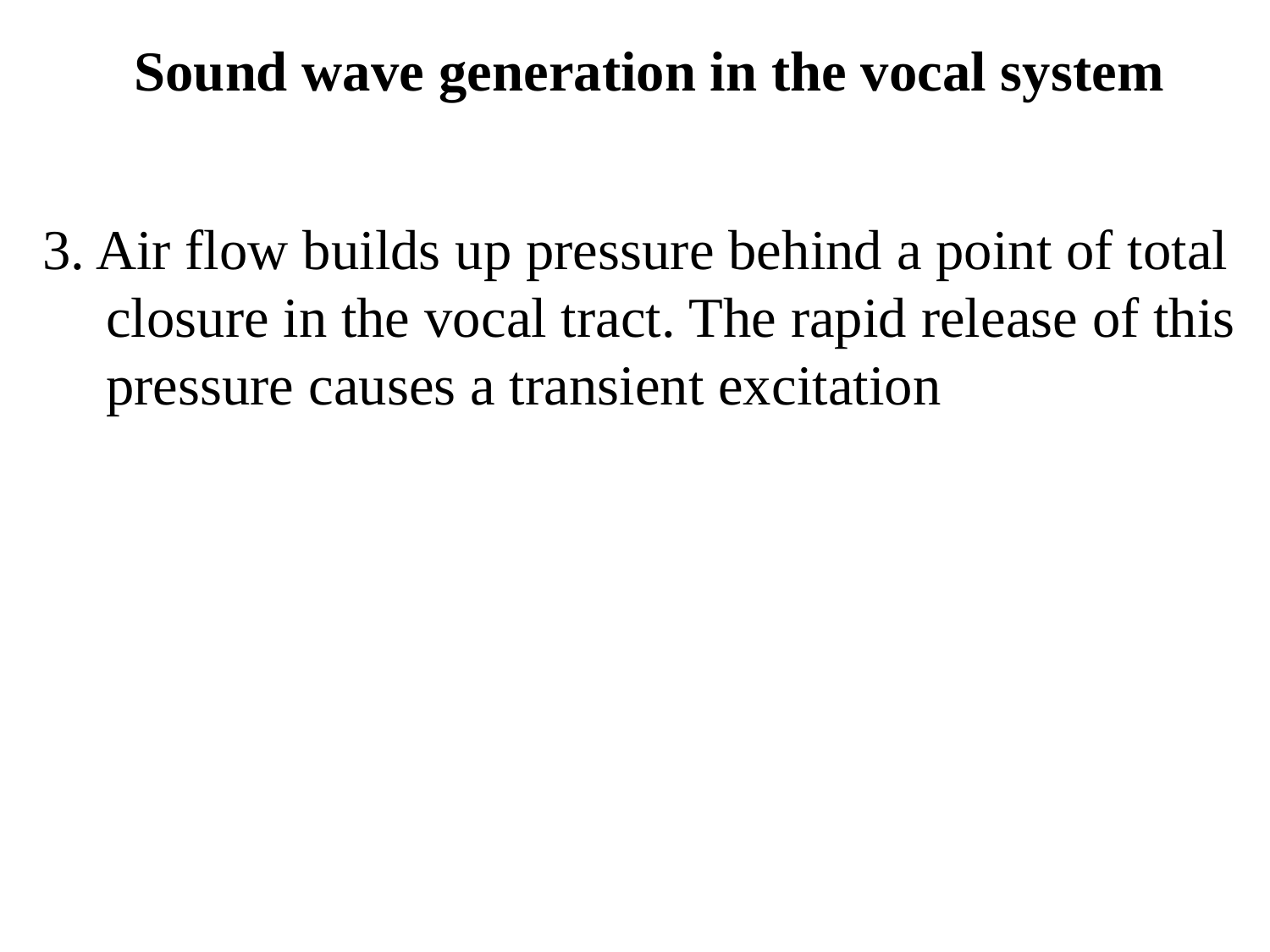

Sound wave generation in the vocal system
3. Air flow builds up pressure behind a point of total closure in the vocal tract. The rapid release of this pressure causes a transient excitation